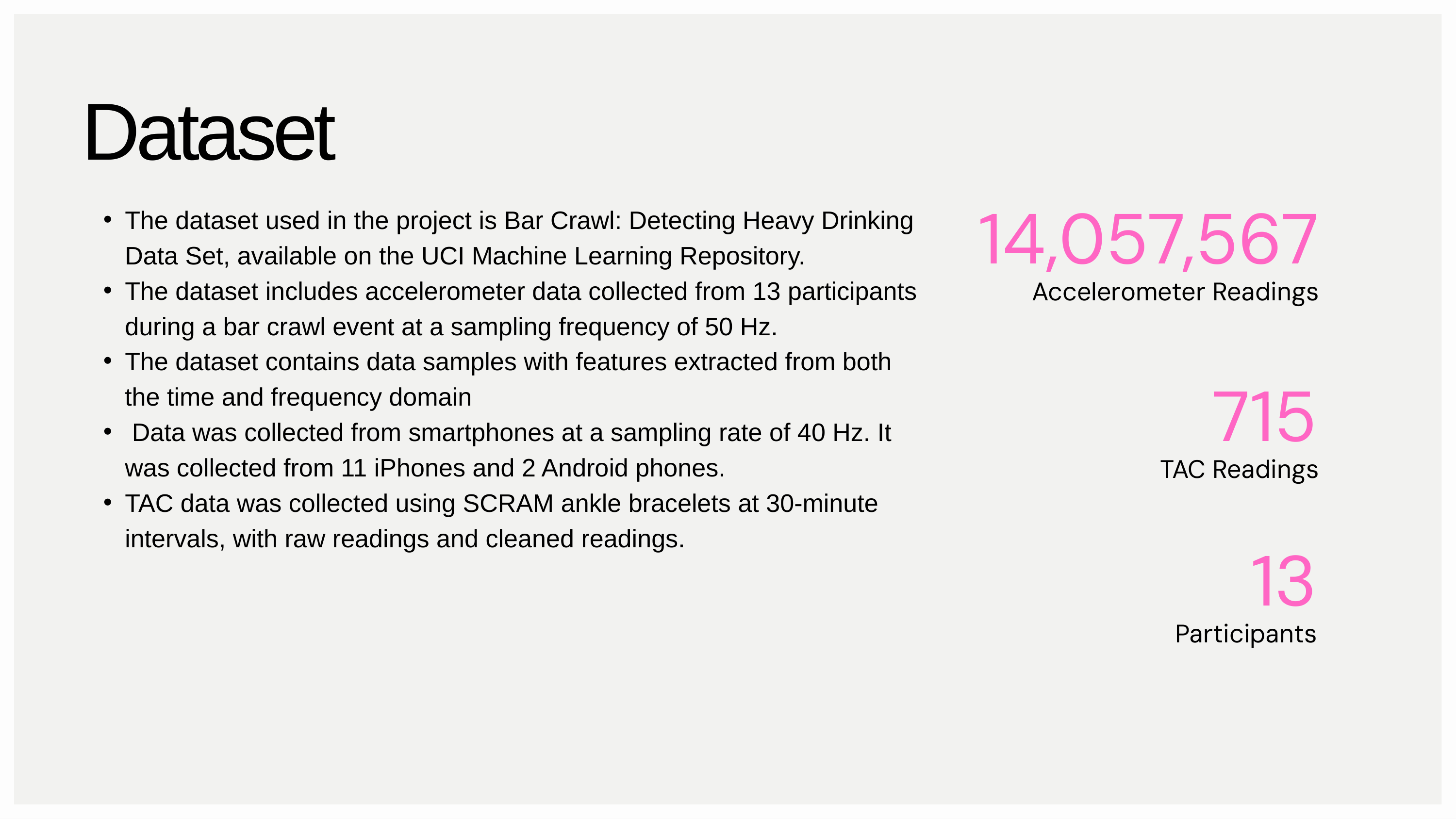

Dataset
14,057,567
The dataset used in the project is Bar Crawl: Detecting Heavy Drinking Data Set, available on the UCI Machine Learning Repository.
The dataset includes accelerometer data collected from 13 participants during a bar crawl event at a sampling frequency of 50 Hz.
The dataset contains data samples with features extracted from both the time and frequency domain
 Data was collected from smartphones at a sampling rate of 40 Hz. It was collected from 11 iPhones and 2 Android phones.
TAC data was collected using SCRAM ankle bracelets at 30-minute intervals, with raw readings and cleaned readings.
Accelerometer Readings
715
TAC Readings
13
Participants